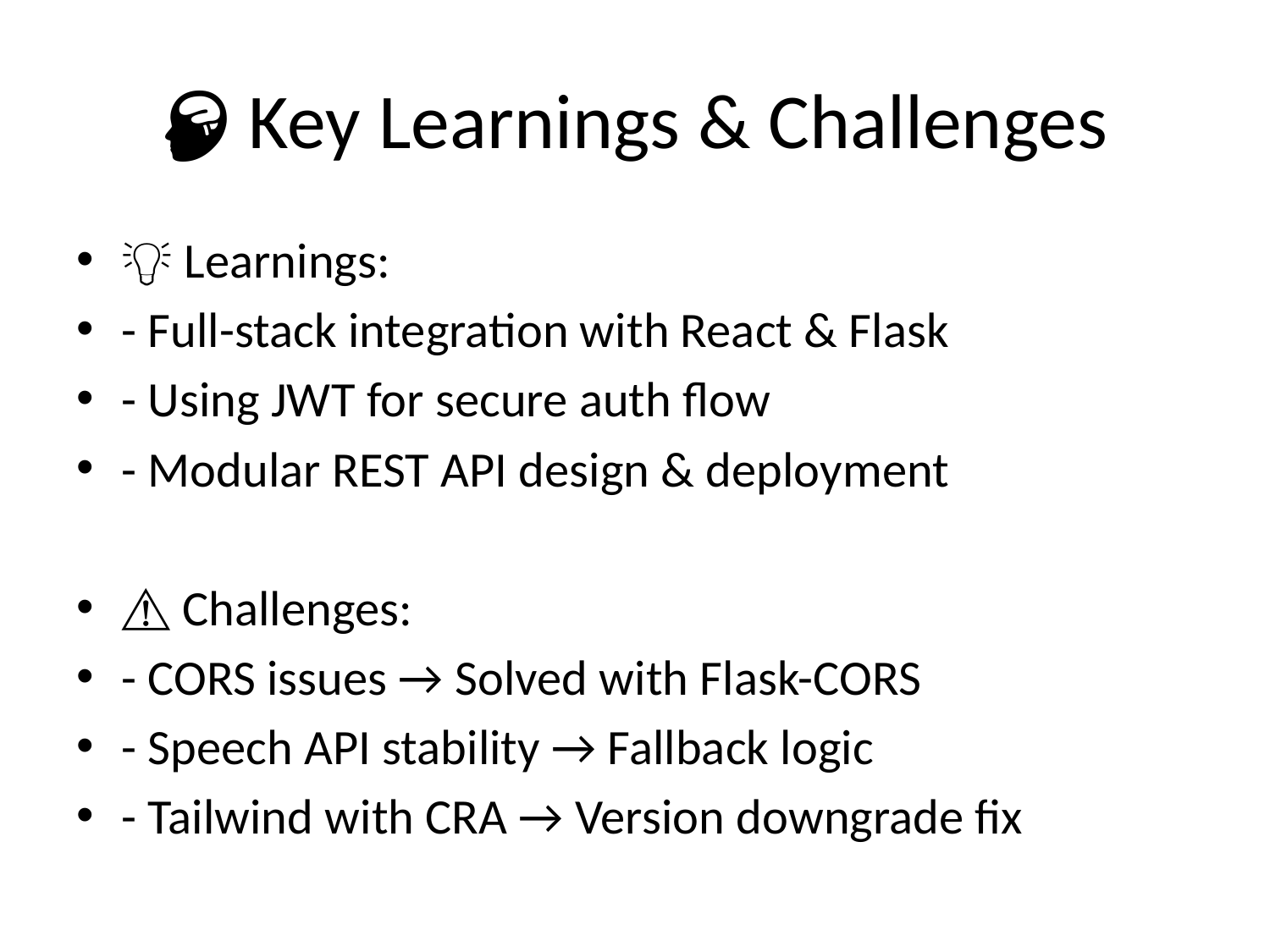

# 🧠 Key Learnings & Challenges
💡 Learnings:
- Full-stack integration with React & Flask
- Using JWT for secure auth flow
- Modular REST API design & deployment

⚠️ Challenges:
- CORS issues → Solved with Flask-CORS
- Speech API stability → Fallback logic
- Tailwind with CRA → Version downgrade fix